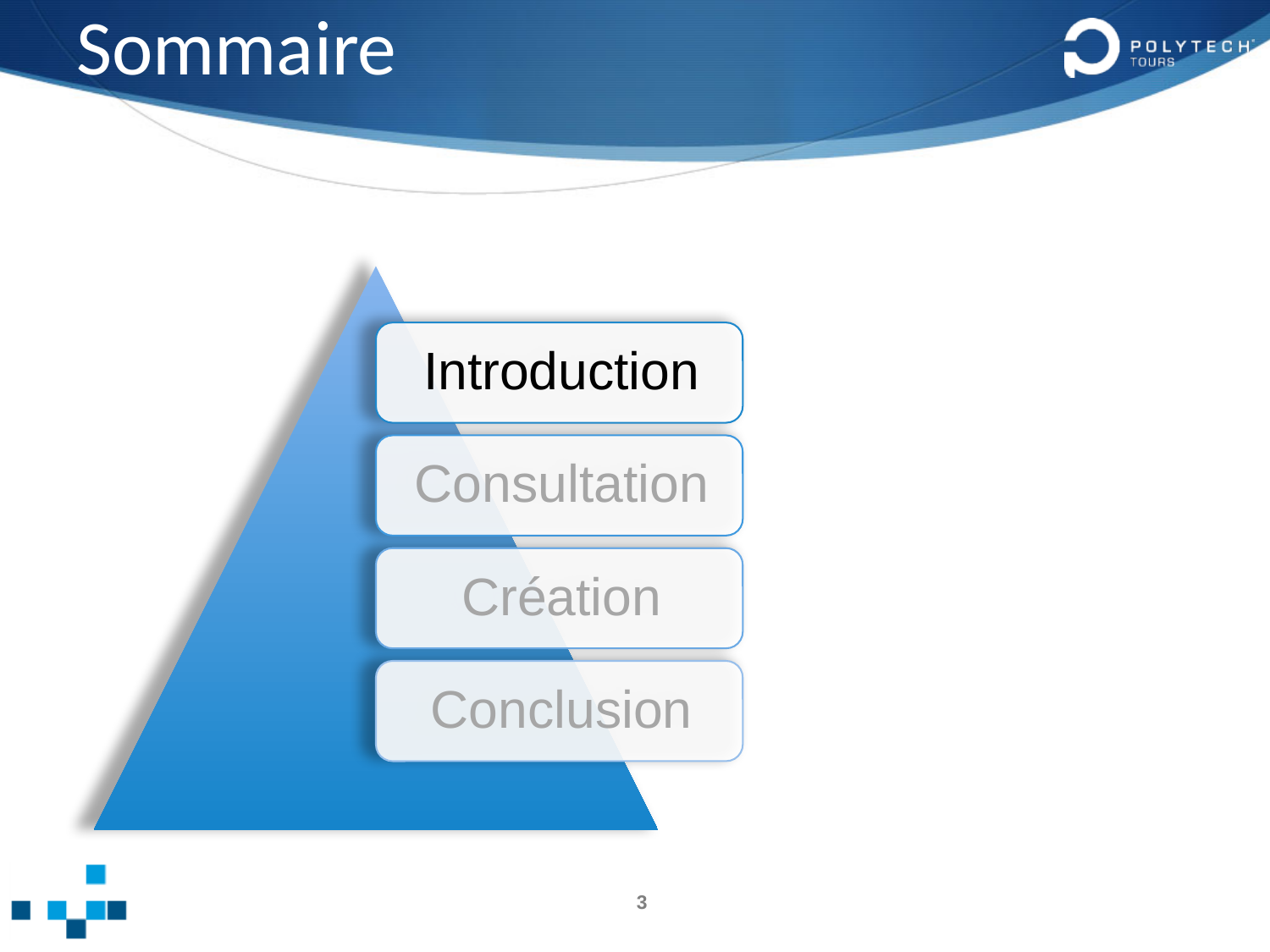

# Sommaire
Introduction
Consultation
Création
Conclusion
3